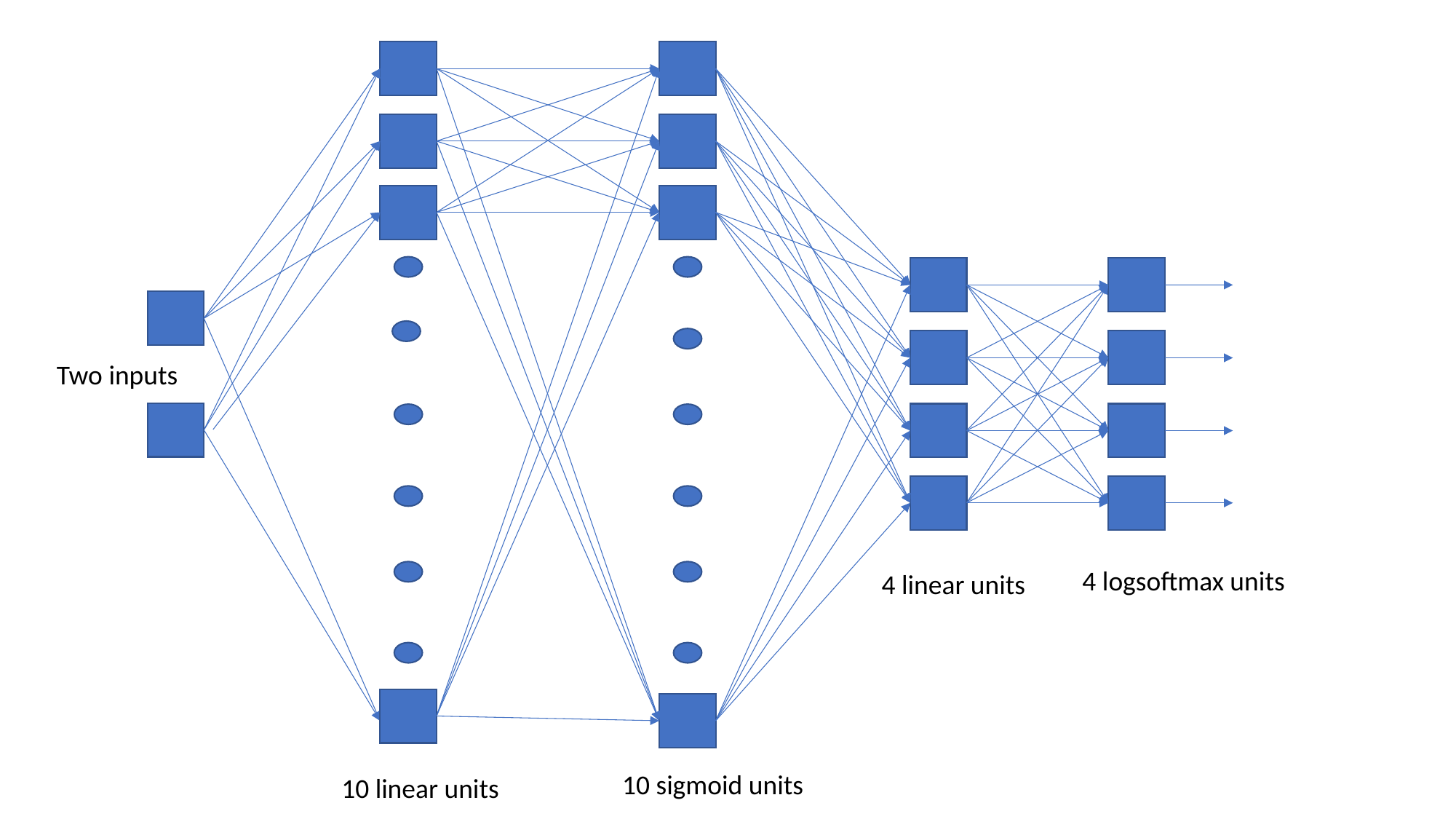

Two inputs

4 logsoftmax units

4 linear units

10 sigmoid units
10 linear units